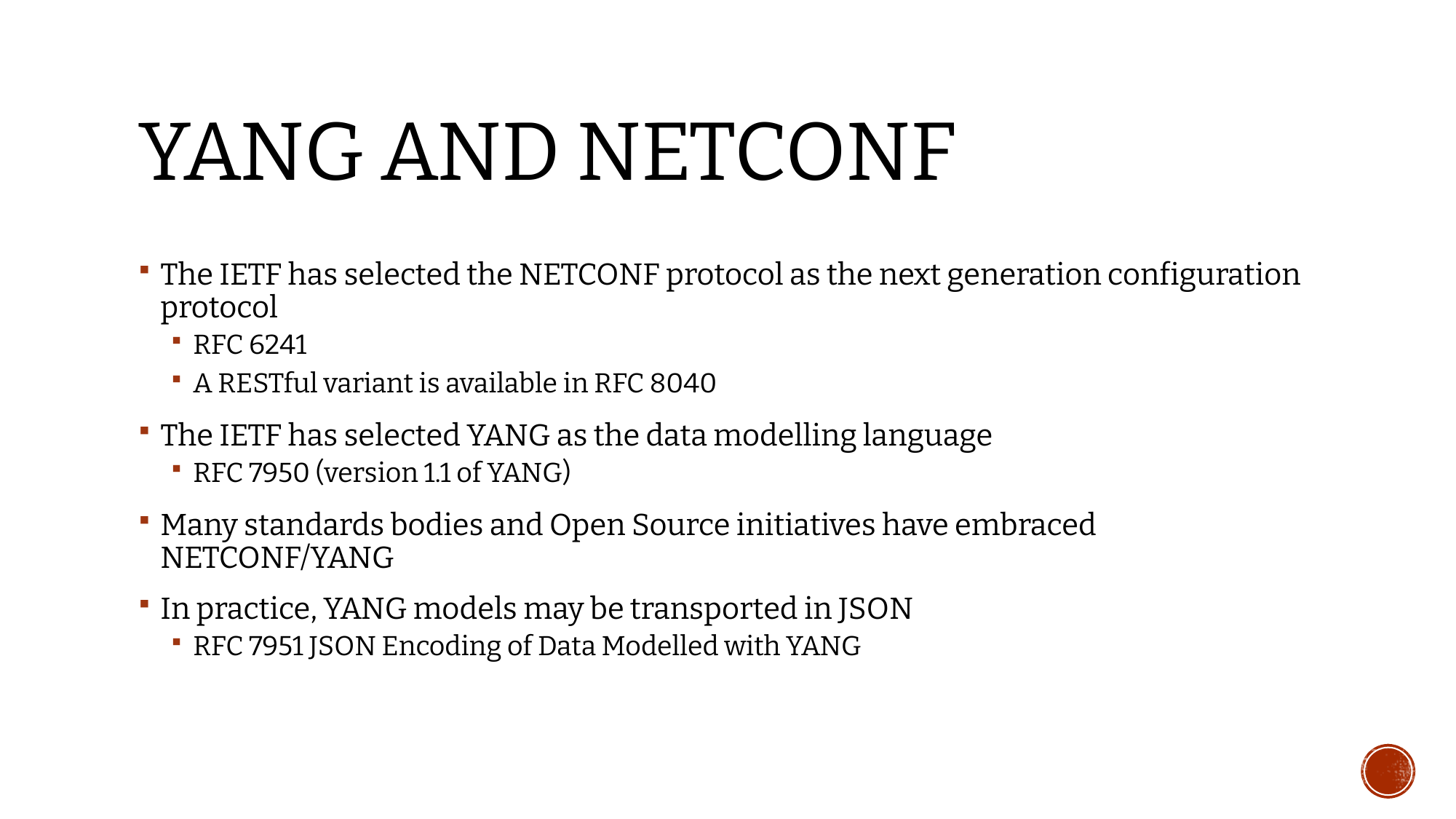

# Yang and netconf
The IETF has selected the NETCONF protocol as the next generation configuration protocol
RFC 6241
A RESTful variant is available in RFC 8040
The IETF has selected YANG as the data modelling language
RFC 7950 (version 1.1 of YANG)
Many standards bodies and Open Source initiatives have embraced NETCONF/YANG
In practice, YANG models may be transported in JSON
RFC 7951 JSON Encoding of Data Modelled with YANG